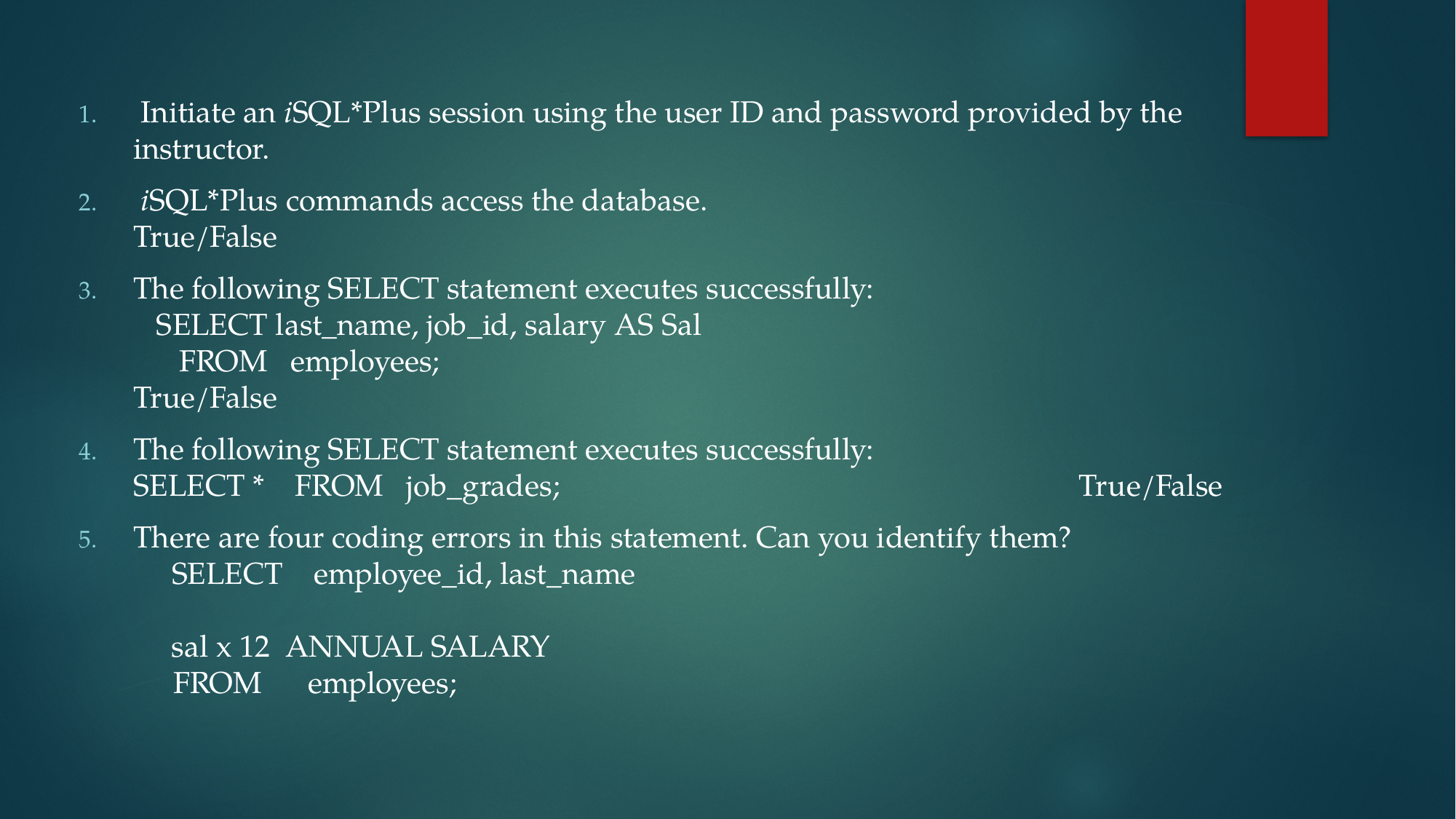

31

 Initiate an iSQL*Plus session using the user ID and password provided by the instructor.
 iSQL*Plus commands access the database.
True/False
The following SELECT statement executes successfully:
   SELECT last_name, job_id, salary AS Sal
      FROM   employees;
True/False
The following SELECT statement executes successfully:                                 SELECT *    FROM   job_grades;                                                                    True/False
There are four coding errors in this statement. Can you identify them?
     SELECT    employee_id, last_name
     sal x 12  ANNUAL SALARY
         FROM      employees;